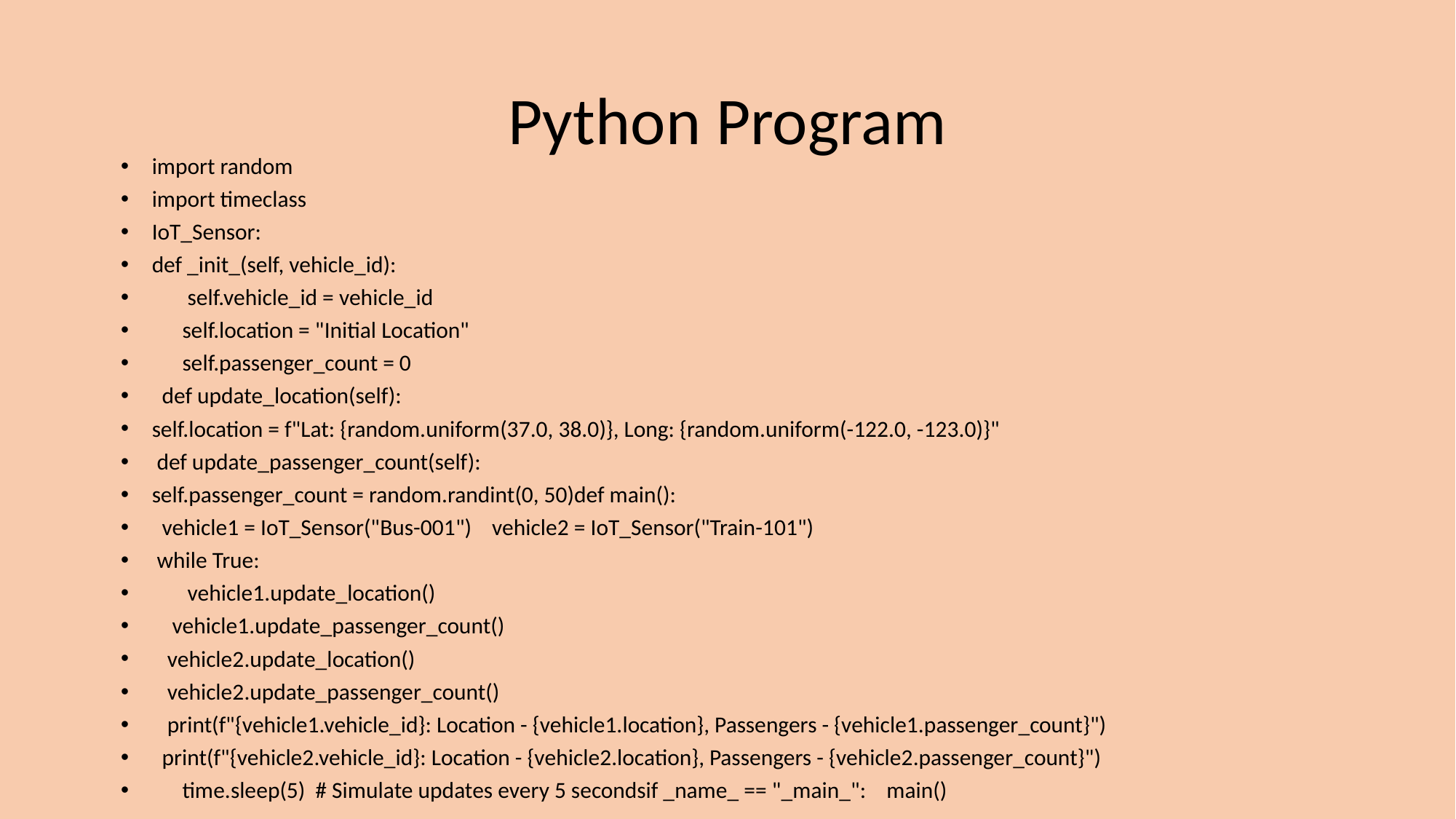

# Python Program
import random
import timeclass
IoT_Sensor:
def _init_(self, vehicle_id):
       self.vehicle_id = vehicle_id
      self.location = "Initial Location"
      self.passenger_count = 0
  def update_location(self):
self.location = f"Lat: {random.uniform(37.0, 38.0)}, Long: {random.uniform(-122.0, -123.0)}"
 def update_passenger_count(self):
self.passenger_count = random.randint(0, 50)def main():
  vehicle1 = IoT_Sensor("Bus-001")    vehicle2 = IoT_Sensor("Train-101")
 while True:
       vehicle1.update_location()
    vehicle1.update_passenger_count()
   vehicle2.update_location()
   vehicle2.update_passenger_count()
   print(f"{vehicle1.vehicle_id}: Location - {vehicle1.location}, Passengers - {vehicle1.passenger_count}")
  print(f"{vehicle2.vehicle_id}: Location - {vehicle2.location}, Passengers - {vehicle2.passenger_count}")
      time.sleep(5)  # Simulate updates every 5 secondsif _name_ == "_main_":    main()